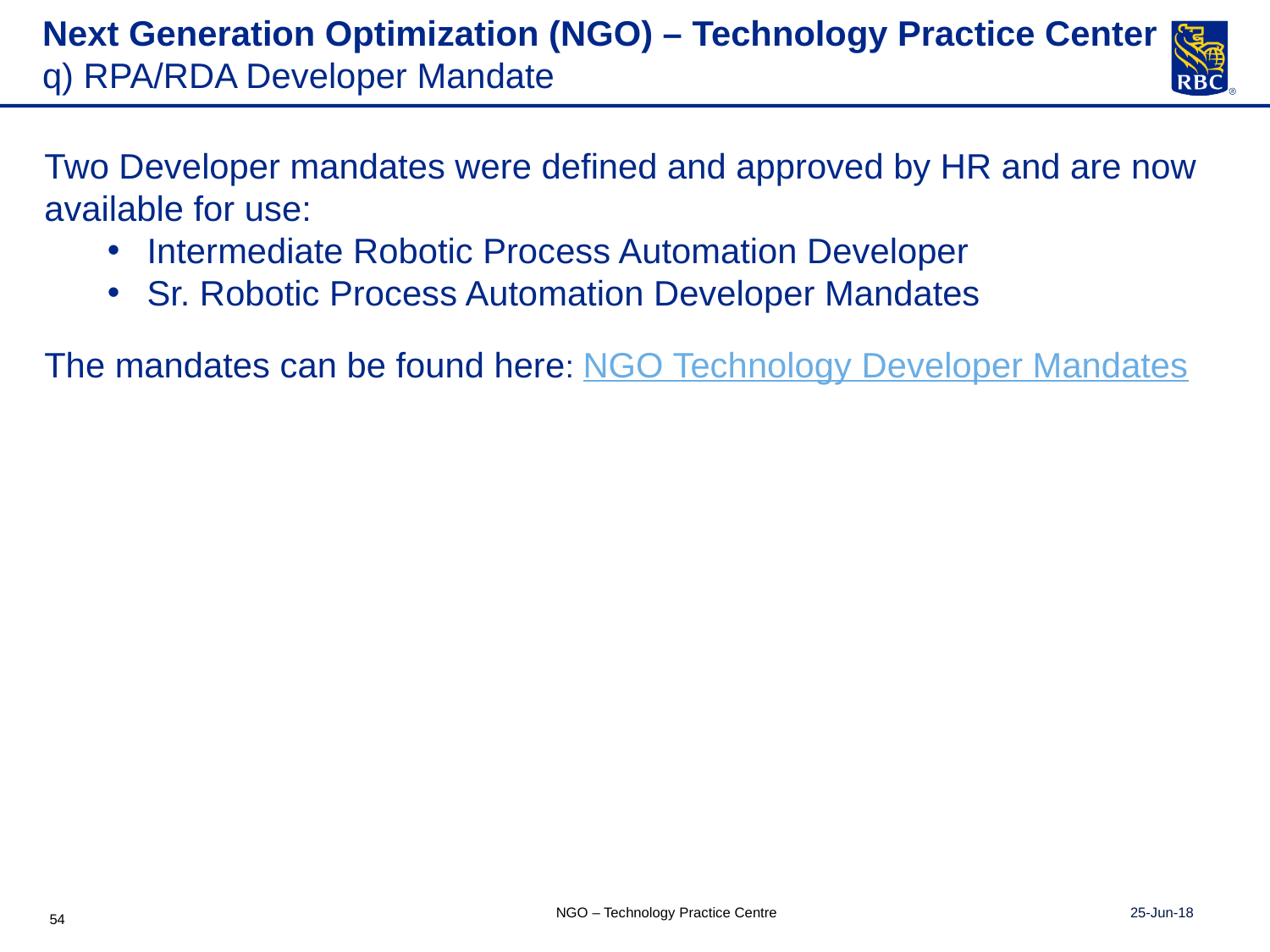

Next Generation Optimization (NGO) – Technology Practice Center q) RPA/RDA Developer Mandate
Two Developer mandates were defined and approved by HR and are now available for use:
Intermediate Robotic Process Automation Developer
Sr. Robotic Process Automation Developer Mandates

The mandates can be found here: NGO Technology Developer Mandates